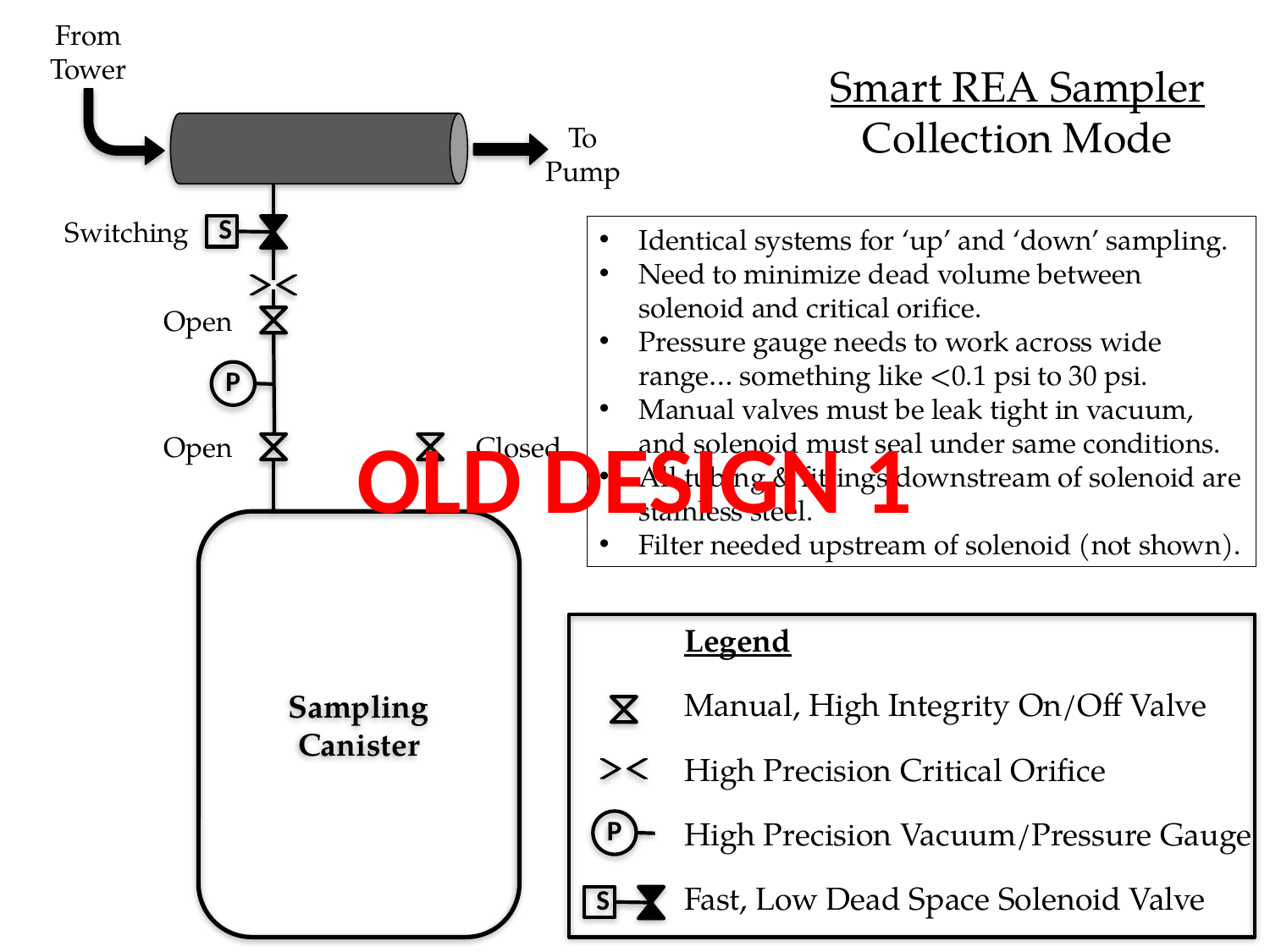

From
Tower
Smart REA Sampler
Collection Mode

To
Pump

S

Open

P
Open
Closed

Sampling
Canister
Switching
Identical systems for ‘up’ and ‘down’ sampling.
Need to minimize dead volume between solenoid and critical orifice.
Pressure gauge needs to work across wide range… something like <0.1 psi to 30 psi.
Manual valves must be leak tight in vacuum, and solenoid must seal under same conditions.
All tubing & fittings downstream of solenoid are stainless steel.
Filter needed upstream of solenoid (not shown).
OLD DESIGN 1

Legend
Manual, High Integrity On/Off Valve
High Precision Critical Orifice
High Precision Vacuum/Pressure Gauge
Fast, Low Dead Space Solenoid Valve

P
S